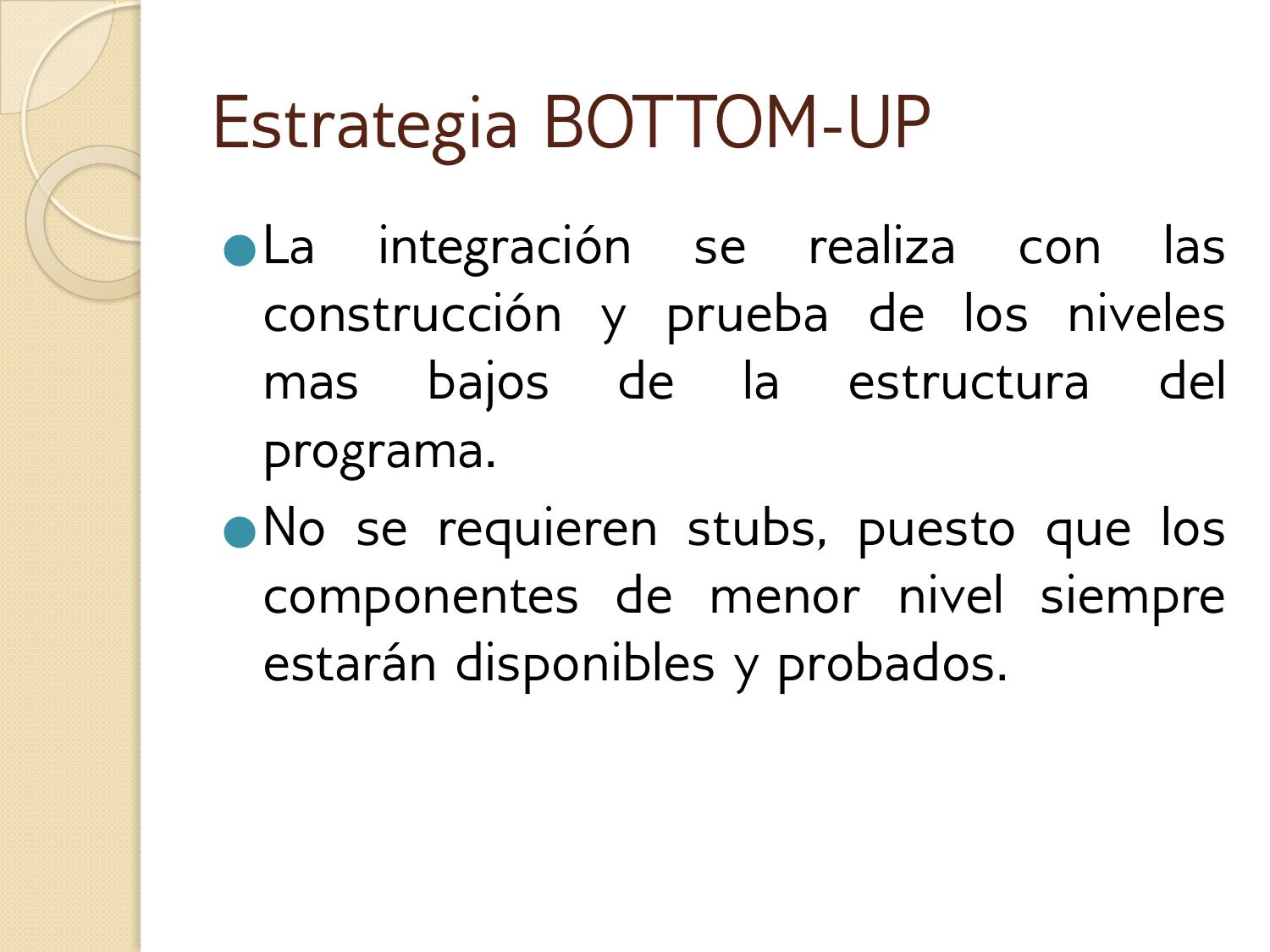

# Estrategia BOTTOM-UP
La integración se realiza con las construcción y prueba de los niveles mas bajos de la estructura del programa.
No se requieren stubs, puesto que los componentes de menor nivel siempre estarán disponibles y probados.